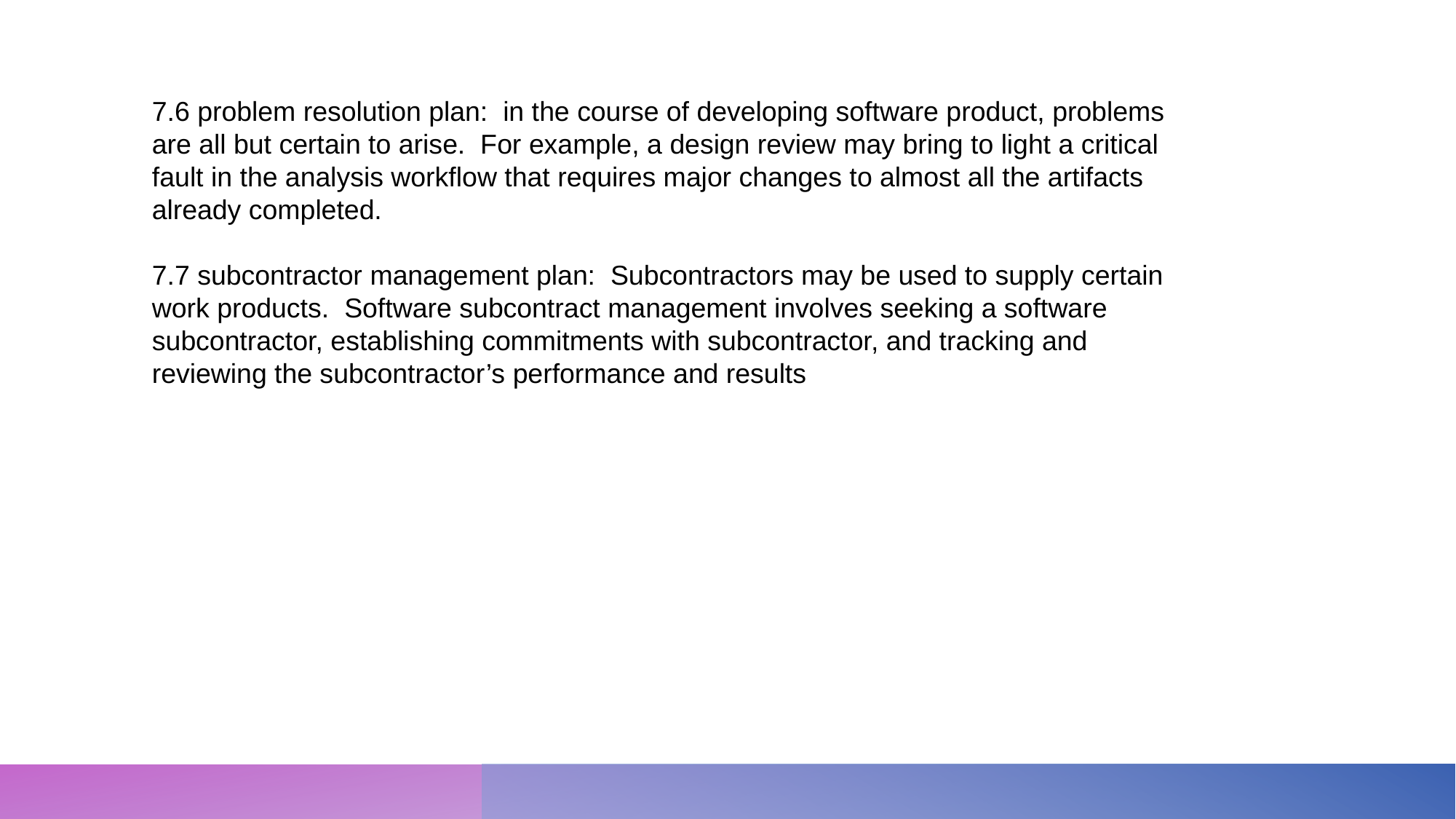

7.6 problem resolution plan:  in the course of developing software product, problems are all but certain to arise.  For example, a design review may bring to light a critical fault in the analysis workflow that requires major changes to almost all the artifacts already completed.

7.7 subcontractor management plan:  Subcontractors may be used to supply certain work products.  Software subcontract management involves seeking a software subcontractor, establishing commitments with subcontractor, and tracking and reviewing the subcontractor’s performance and results